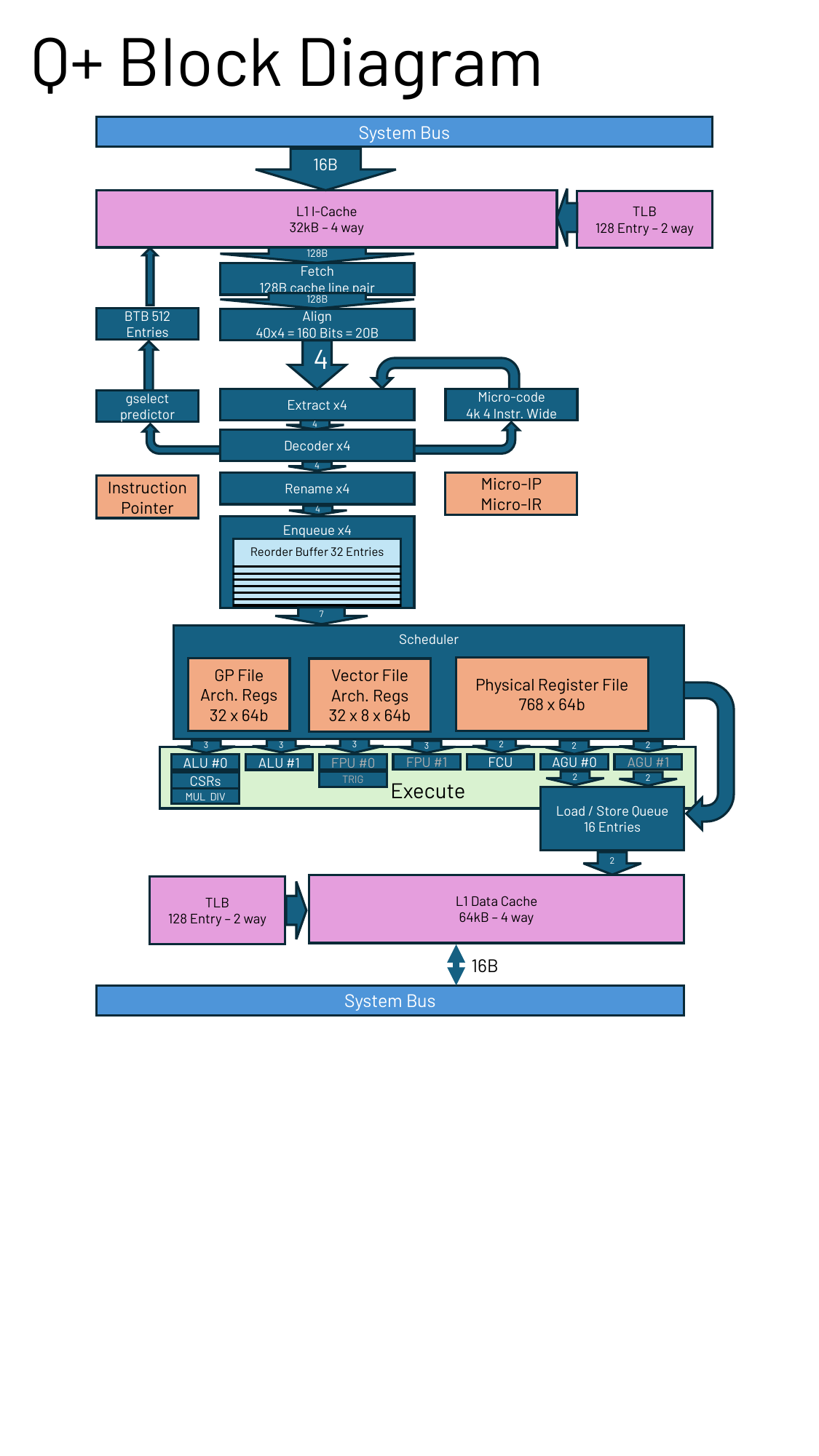

# Q+ Block Diagram
System Bus
16B

L1 I-Cache
32kB – 4 way
TLB
128 Entry – 2 way
128B

Fetch
128B cache line pair
128B
BTB 512 Entries
Align
40x4 = 160 Bits = 20B
4

Micro-code
4k 4 Instr. Wide
Extract x4
gselect
predictor

4
Decoder x4
4
Micro-IP
Micro-IR
Rename x4
Instruction Pointer
4
Enqueue x4
Reorder Buffer 32 Entries
7
Scheduler
Physical Register File
768 x 64b
GP File
Arch. Regs
32 x 64b
Vector File
Arch. Regs
32 x 8 x 64b

2
3
3
3
2
3
2
Execute
FPU #1
AGU #0
AGU #1
FCU
FPU #0
ALU #0
ALU #1
2
TRIG
2
CSRs
Load / Store Queue
16 Entries
MUL  DIV
2
L1 Data Cache
64kB – 4 way
TLB
128 Entry – 2 way

16B
System Bus